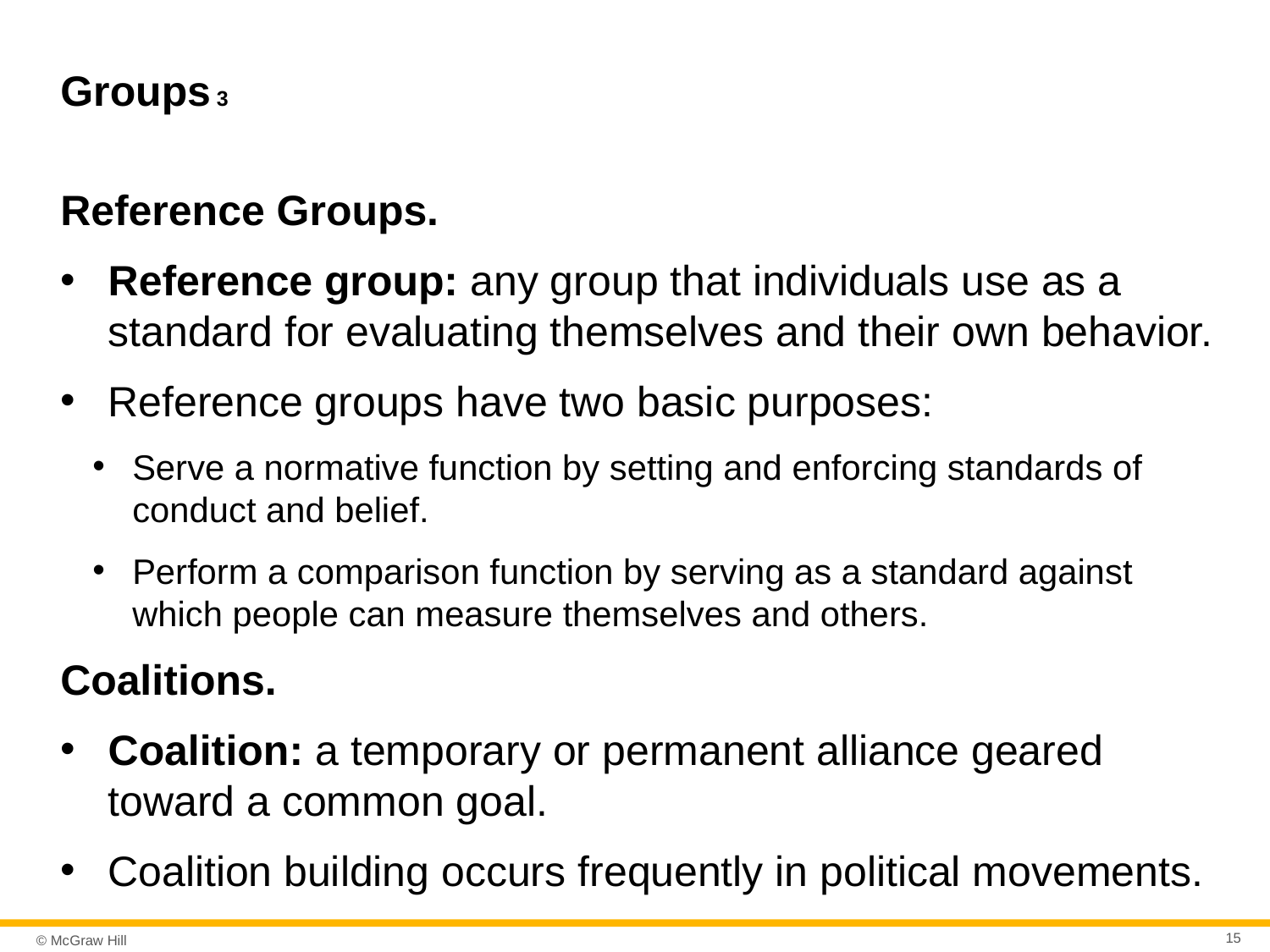

# Groups 3
Reference Groups.
Reference group: any group that individuals use as a standard for evaluating themselves and their own behavior.
Reference groups have two basic purposes:
Serve a normative function by setting and enforcing standards of conduct and belief.
Perform a comparison function by serving as a standard against which people can measure themselves and others.
Coalitions.
Coalition: a temporary or permanent alliance geared toward a common goal.
Coalition building occurs frequently in political movements.